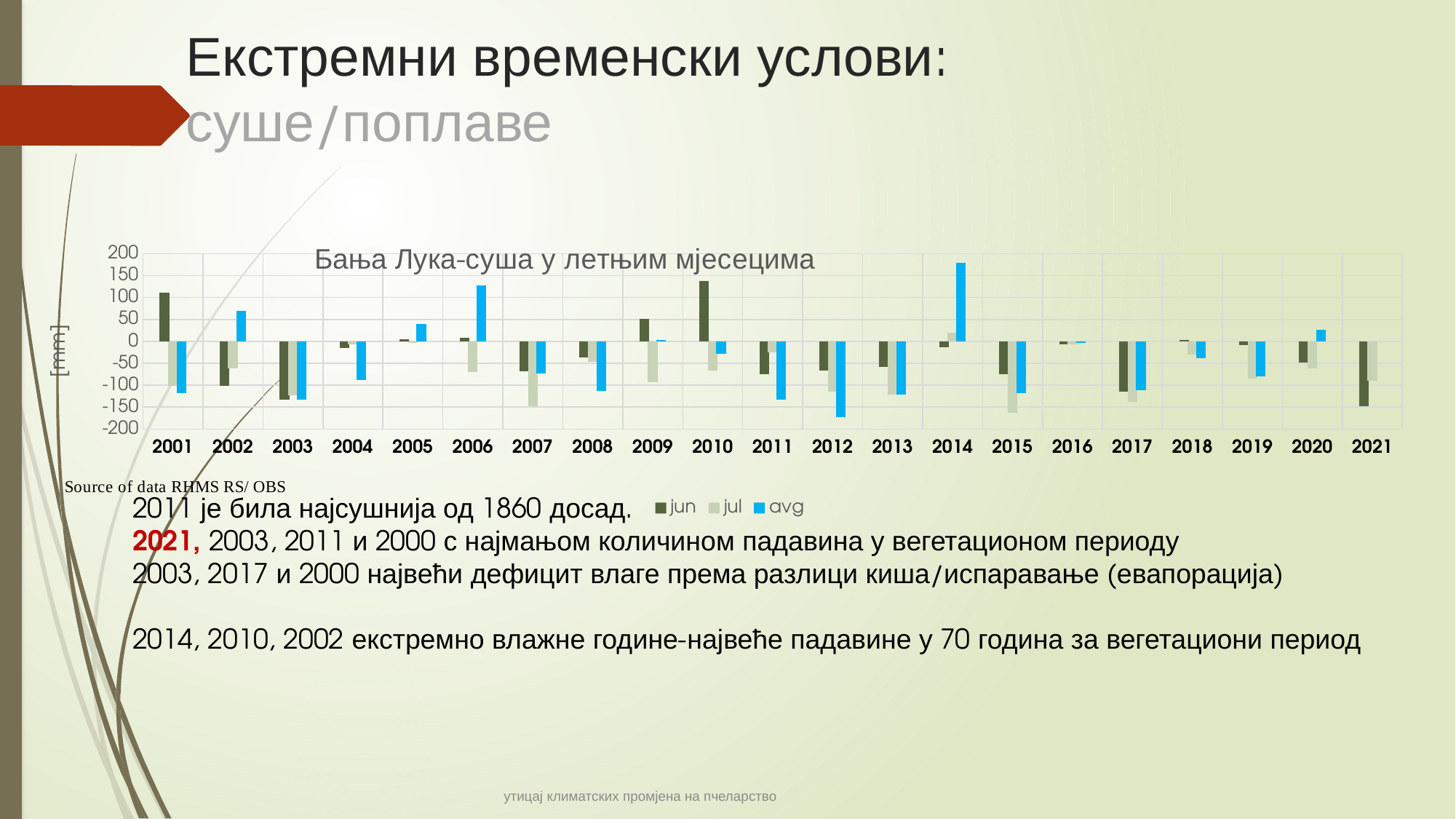

# Екстремни временски услови: суше/поплаве

### Chart: Бања Лука-суша у летњим мјесецима

| Category | jun | jul | avg |
|---|---|---|---|
| 2001 | 111.10000000000001 | -101.80000000000001 | -117.69999999999999 |
| 2002 | -101.29999999999998 | -62.30000000000001 | 69.19999999999999 |
| 2003 | -133.0 | -123.4 | -133.20000000000002 |
| 2004 | -14.299999999999997 | -6.700000000000017 | -88.80000000000001 |
| 2005 | 5.599999999999994 | -4.200000000000017 | 40.2 |
| 2006 | 7.5 | -70.6 | 128.0 |
| 2007 | -68.4 | -148.10000000000002 | -73.0 |
| 2008 | -36.30000000000001 | -46.2 | -113.60000000000001 |
| 2009 | 51.30000000000001 | -92.69999999999999 | 3.5999999999999943 |
| 2010 | 137.3 | -66.7 | -28.700000000000003 |
| 2011 | -75.1 | -25.499999999999986 | -132.6 |
| 2012 | -65.7 | -113.99999999999999 | -173.0 |
| 2013 | -57.900000000000006 | -121.19999999999999 | -122.00000000000001 |
| 2014 | -13.5 | 19.400000000000006 | 178.4 |
| 2015 | -74.6 | -162.6 | -117.89999999999999 |
| 2016 | -6.200000000000003 | -6.0 | -3.200000000000003 |
| 2017 | -114.20000000000002 | -137.2 | -111.19999999999999 |
| 2018 | 2.3999999999999915 | -30.299999999999997 | -39.0 |
| 2019 | -7.810000000000002 | -84.60000000000002 | -79.97 |
| 2020 | -47.449999999999996 | -61.77000000000001 | 25.659999999999982 |
| 2021 | -147.24 | -89.63999999999999 | None |
2011 је била најсушнија од 1860 досад.
2021, 2003, 2011 и 2000 с најмањом количином падавина у вегетационом периоду
2003, 2017 и 2000 највећи дефицит влаге према разлици киша/испаравање (евапорација)

2014, 2010, 2002 екстремно влажне године-највеће падавине у 70 година за вегетациони период
утицај климатских промјена на пчеларство